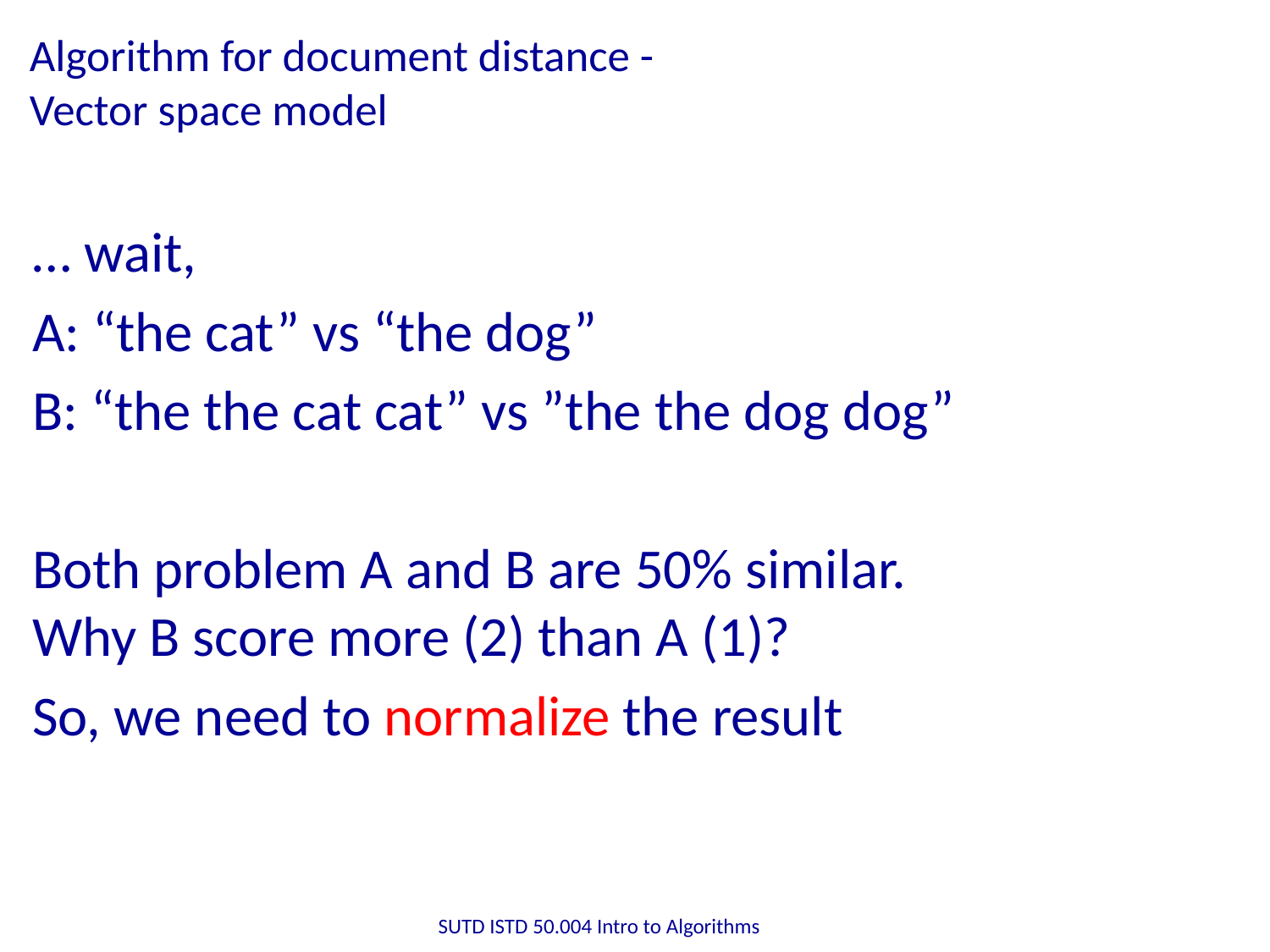

# Algorithm for document distance - Vector space model
… wait,
A: “the cat” vs “the dog”
B: “the the cat cat” vs ”the the dog dog”

Both problem A and B are 50% similar.
Why B score more (2) than A (1)?
So, we need to normalize the result
SUTD ISTD 50.004 Intro to Algorithms